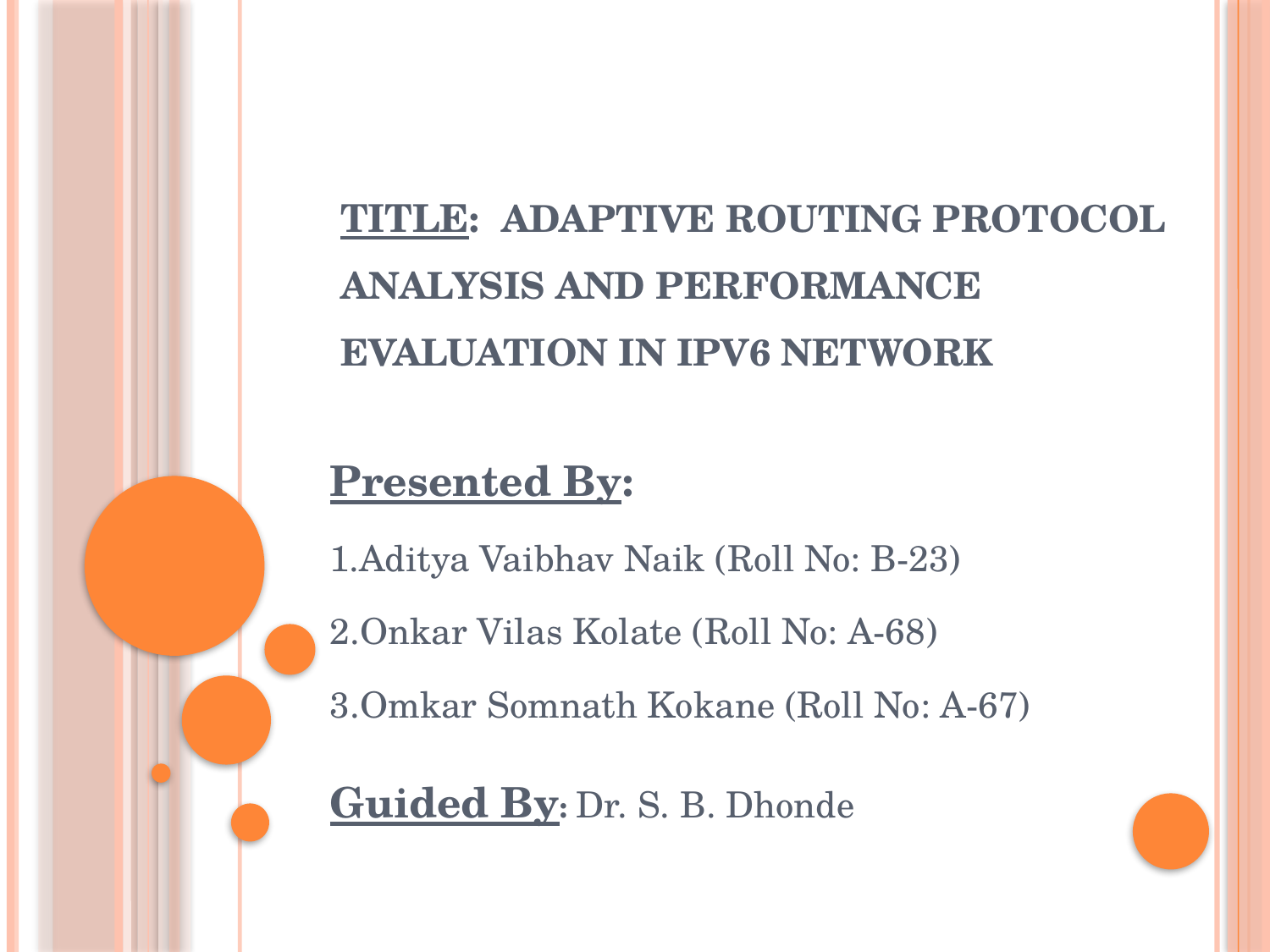

# Title:  Adaptive Routing Protocol Analysis And Performance Evaluation In IPV6 Network
Presented By:
1.Aditya Vaibhav Naik (Roll No: B-23)
2.Onkar Vilas Kolate (Roll No: A-68)
3.Omkar Somnath Kokane (Roll No: A-67)

Guided By: Dr. S. B. Dhonde